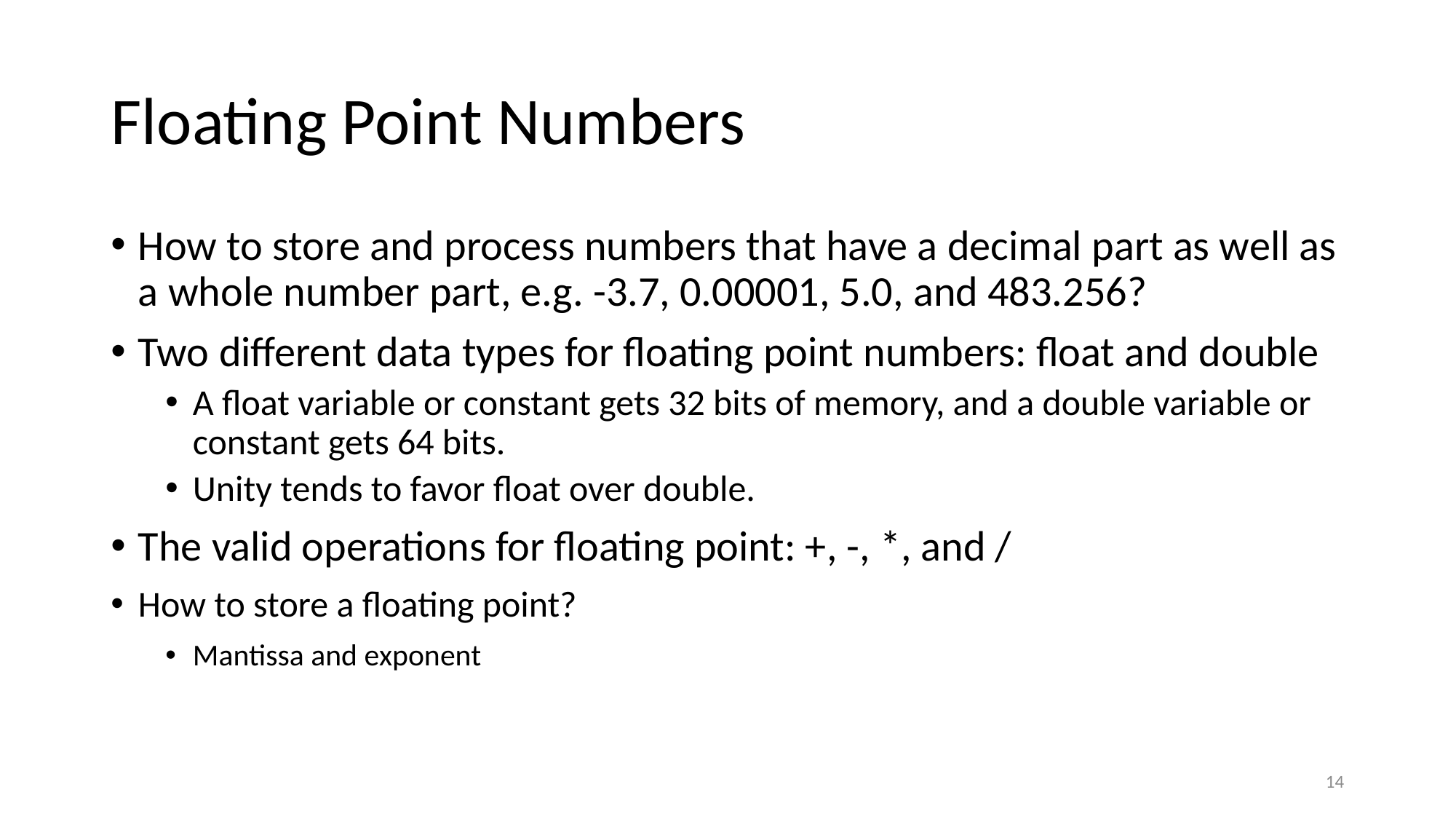

# Floating Point Numbers
How to store and process numbers that have a decimal part as well as a whole number part, e.g. -3.7, 0.00001, 5.0, and 483.256?
Two different data types for floating point numbers: float and double
A float variable or constant gets 32 bits of memory, and a double variable or constant gets 64 bits.
Unity tends to favor float over double.
The valid operations for floating point: +, -, *, and /
How to store a floating point?
Mantissa and exponent

14